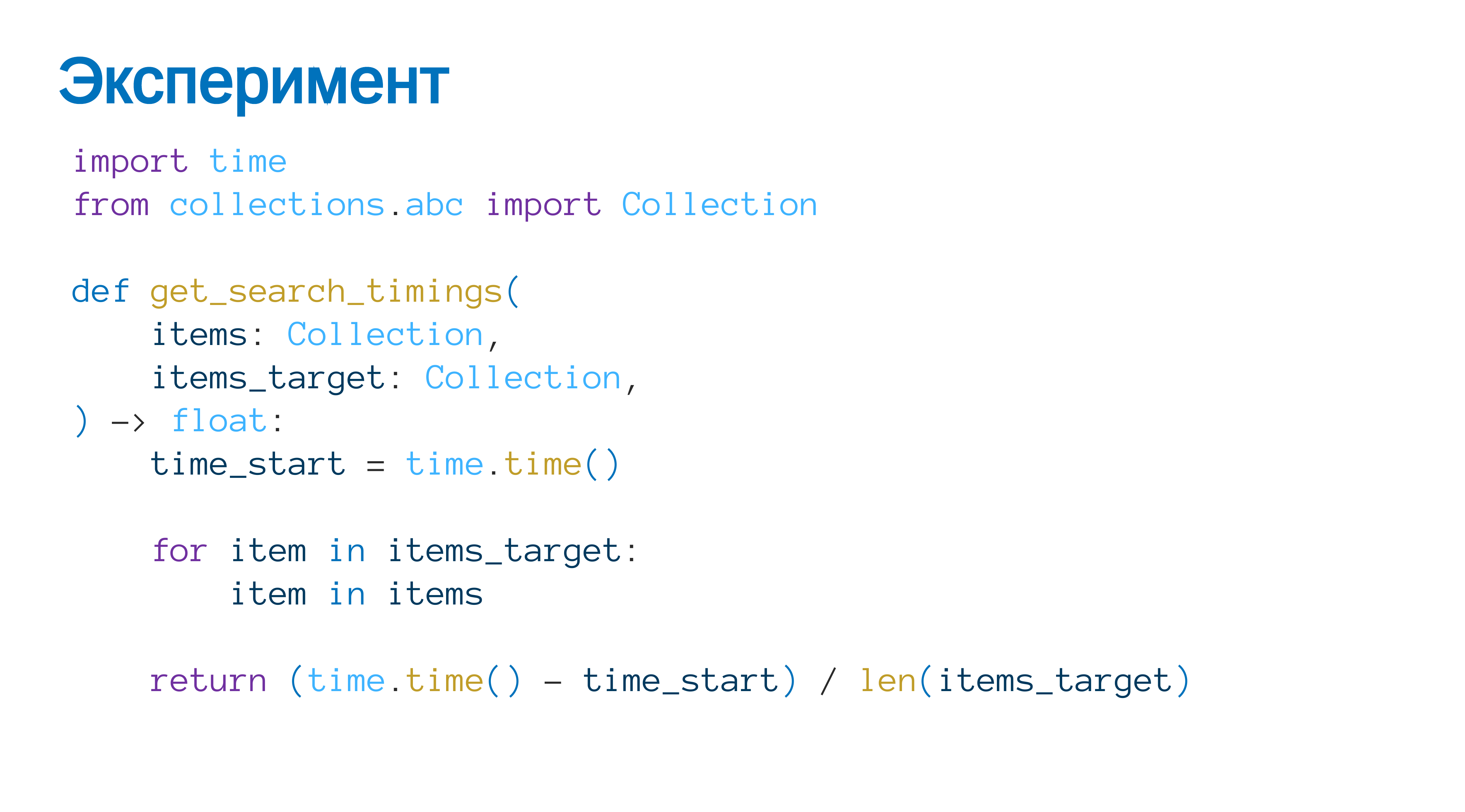

# Эксперимент
import time
from collections.abc import Collection

def get_search_timings(
    items: Collection,
    items_target: Collection,
) -> float:
    time_start = time.time()

    for item in items_target:
        item in items

    return (time.time() - time_start) / len(items_target)
27